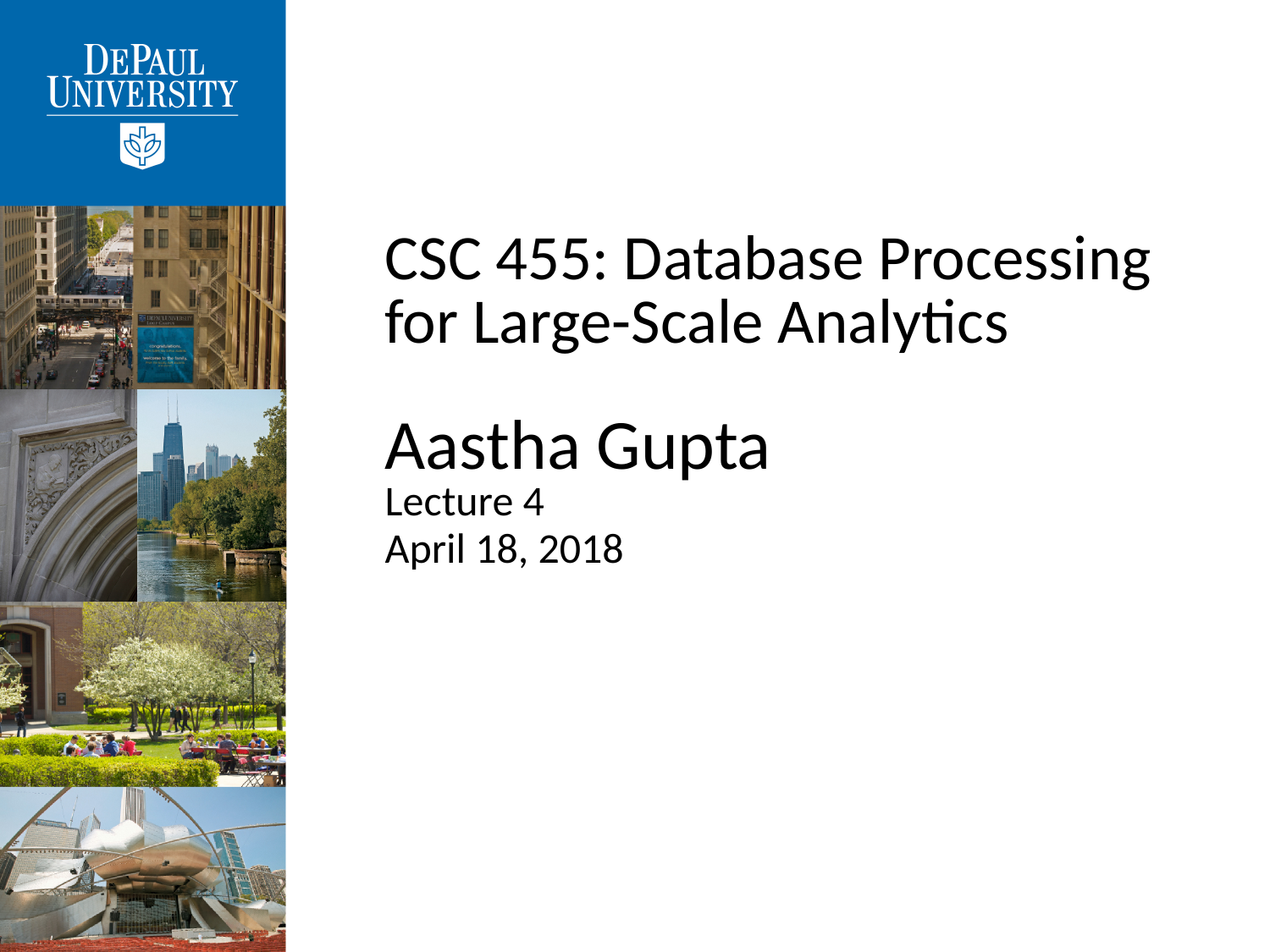

# CSC 455: Database Processing for Large-Scale Analytics
Aastha Gupta
Lecture 4
April 18, 2018